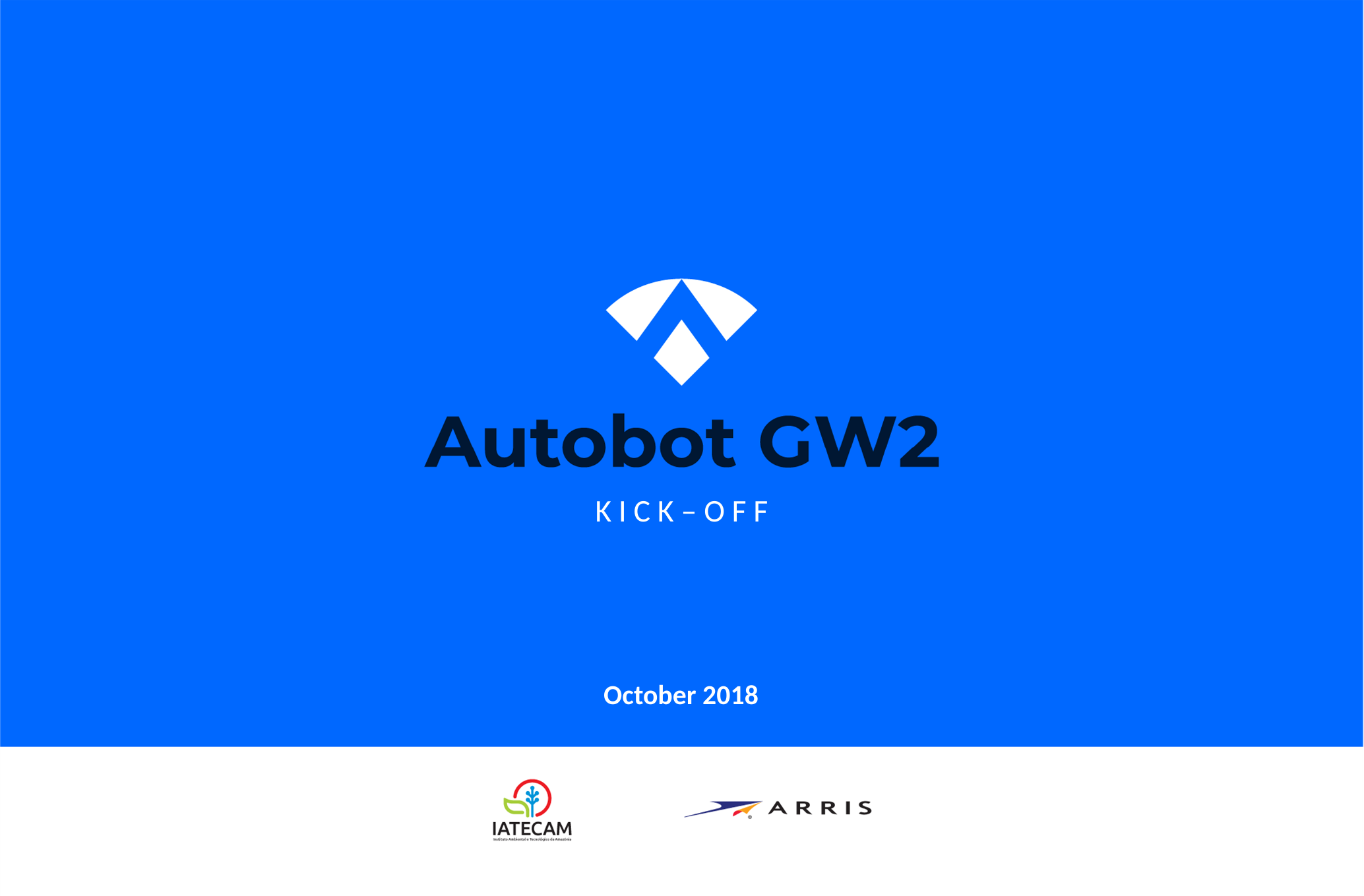

K I C K – O F F
October 2018